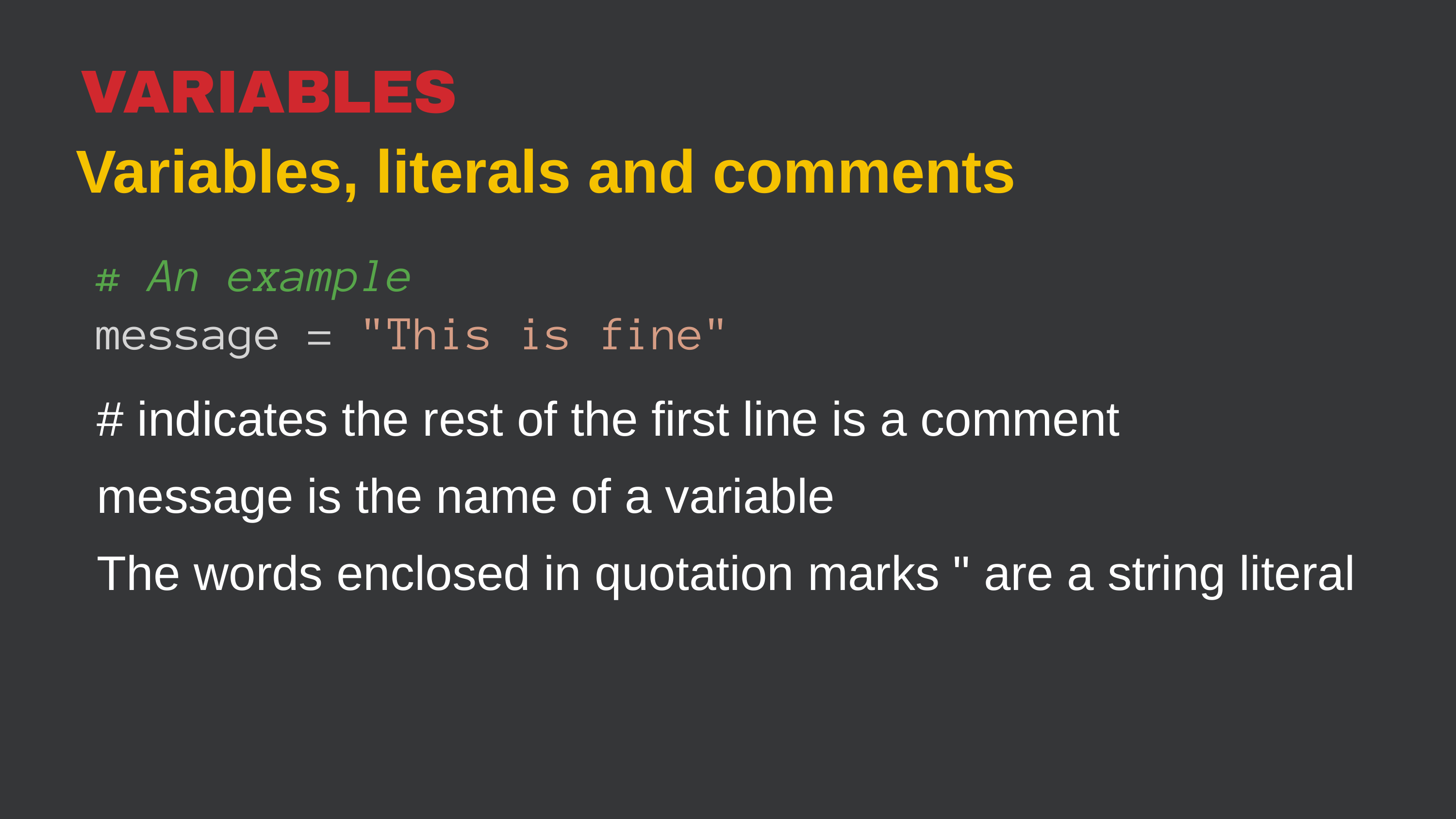

Variables
Variables, literals and comments
# An example
message = "This is fine"
# indicates the rest of the first line is a comment
message is the name of a variable
The words enclosed in quotation marks " are a string literal